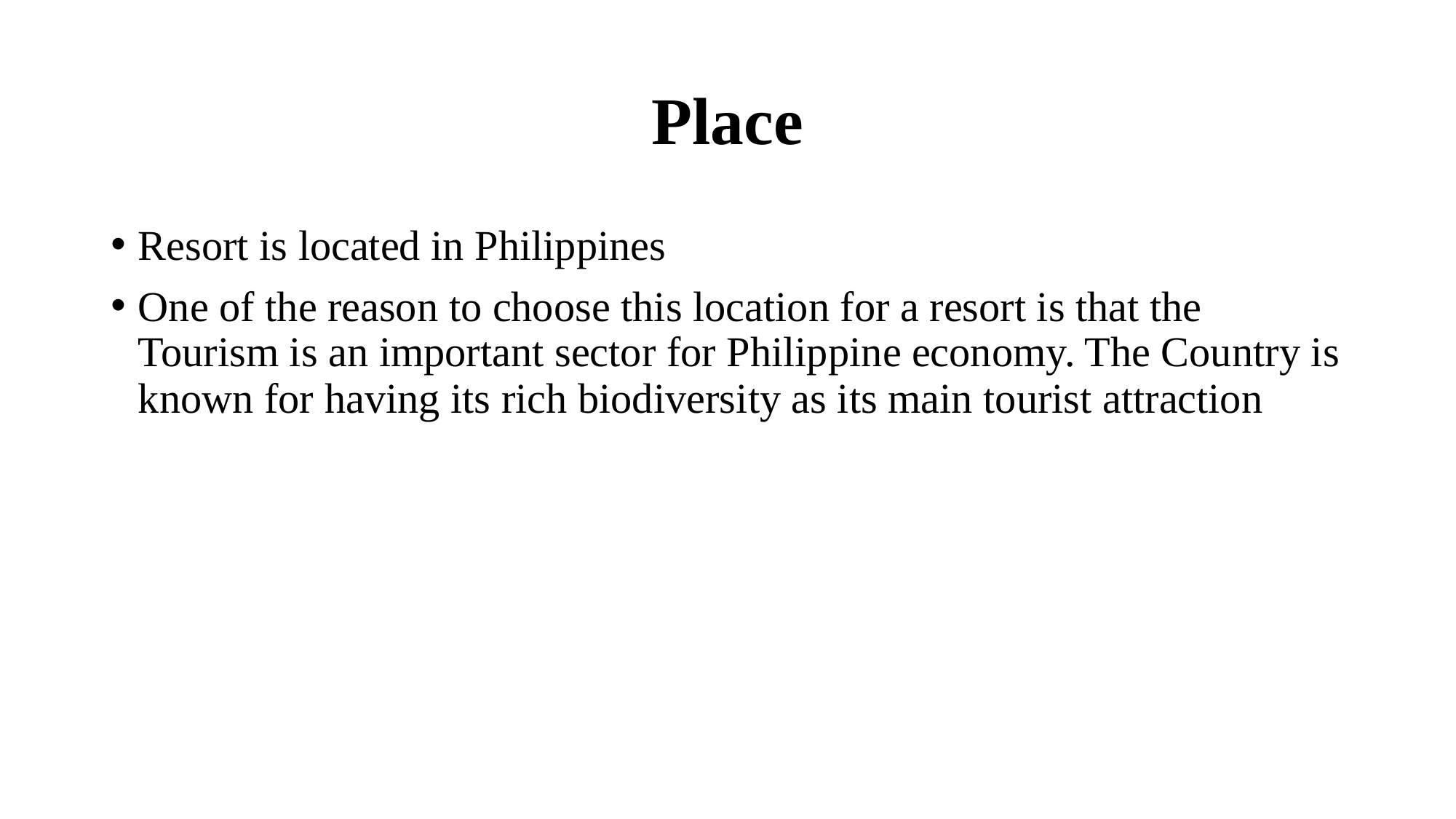

# Place
Resort is located in Philippines
One of the reason to choose this location for a resort is that the Tourism is an important sector for Philippine economy. The Country is known for having its rich biodiversity as its main tourist attraction